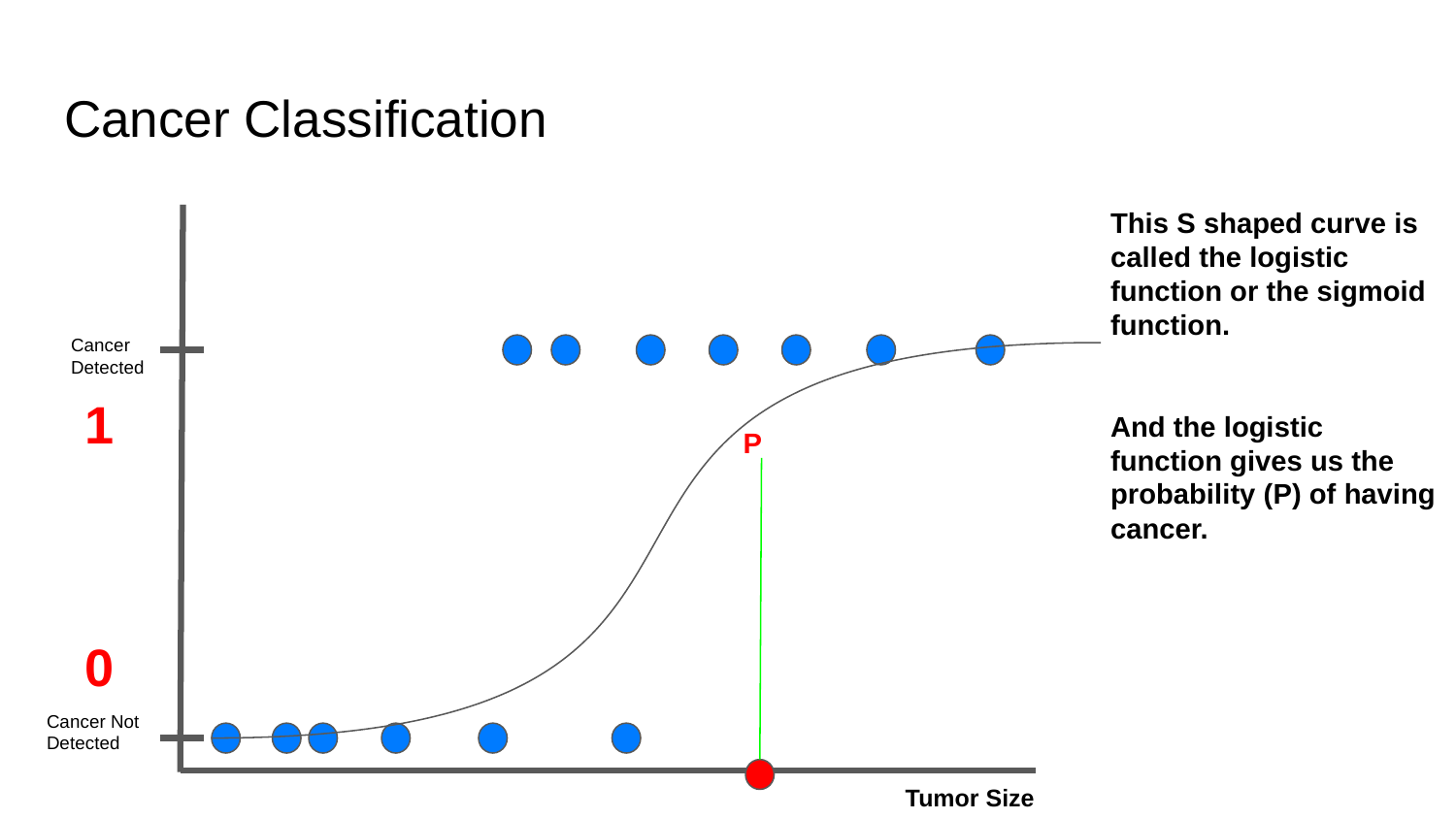

# Cancer Classification
This S shaped curve is called the logistic function or the sigmoid function.

And the logistic function gives us the probability (P) of having cancer.
Cancer Detected

1
P
0
Cancer Not Detected

Tumor Size